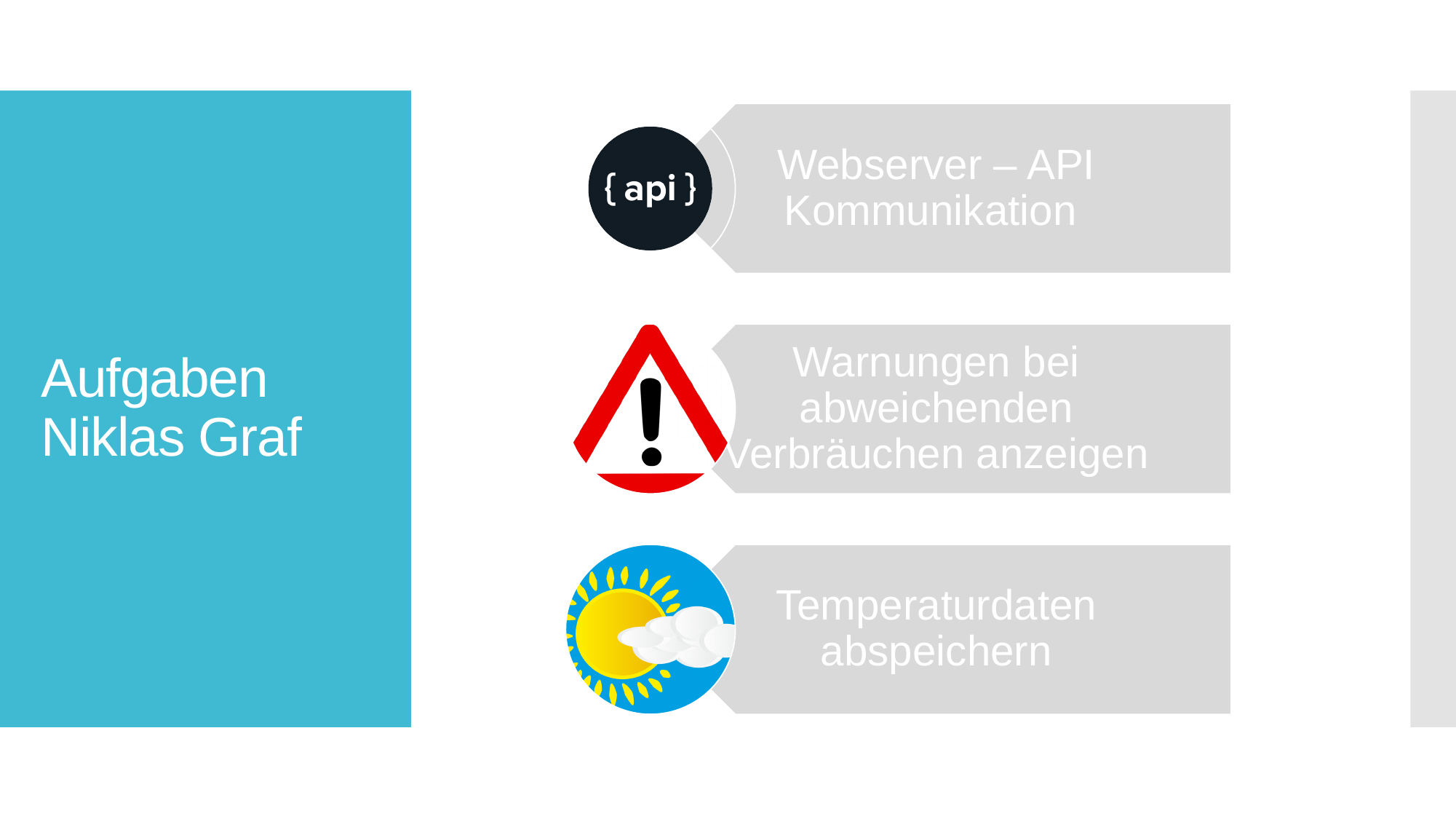

Webserver – API Kommunikation
Warnungen bei abweichenden Verbräuchen anzeigen
Temperaturdaten abspeichern
# Aufgaben Niklas Graf